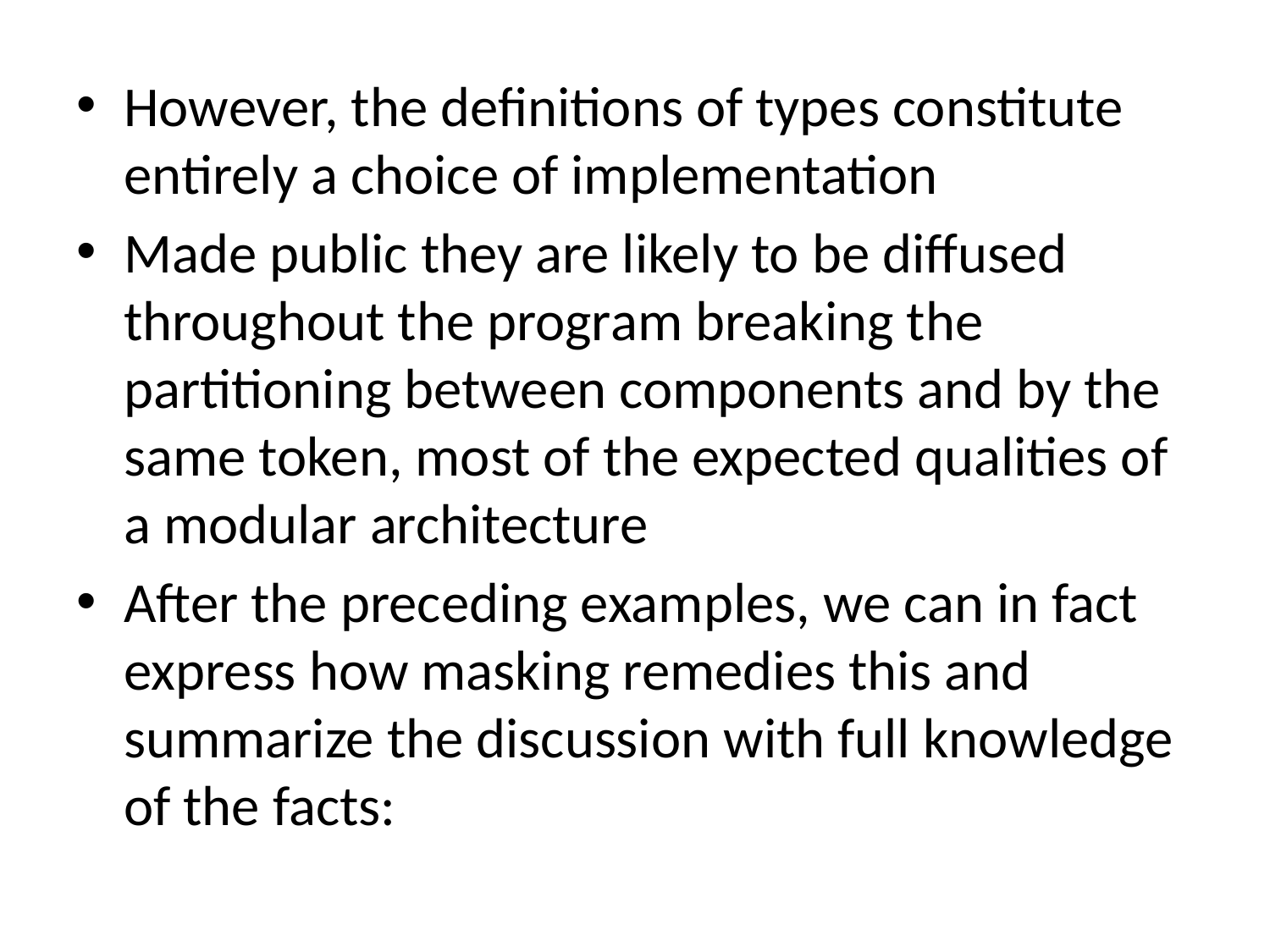

However, the definitions of types constitute entirely a choice of implementation
Made public they are likely to be diffused throughout the program breaking the partitioning between components and by the same token, most of the expected qualities of a modular architecture
After the preceding examples, we can in fact express how masking remedies this and summarize the discussion with full knowledge of the facts: